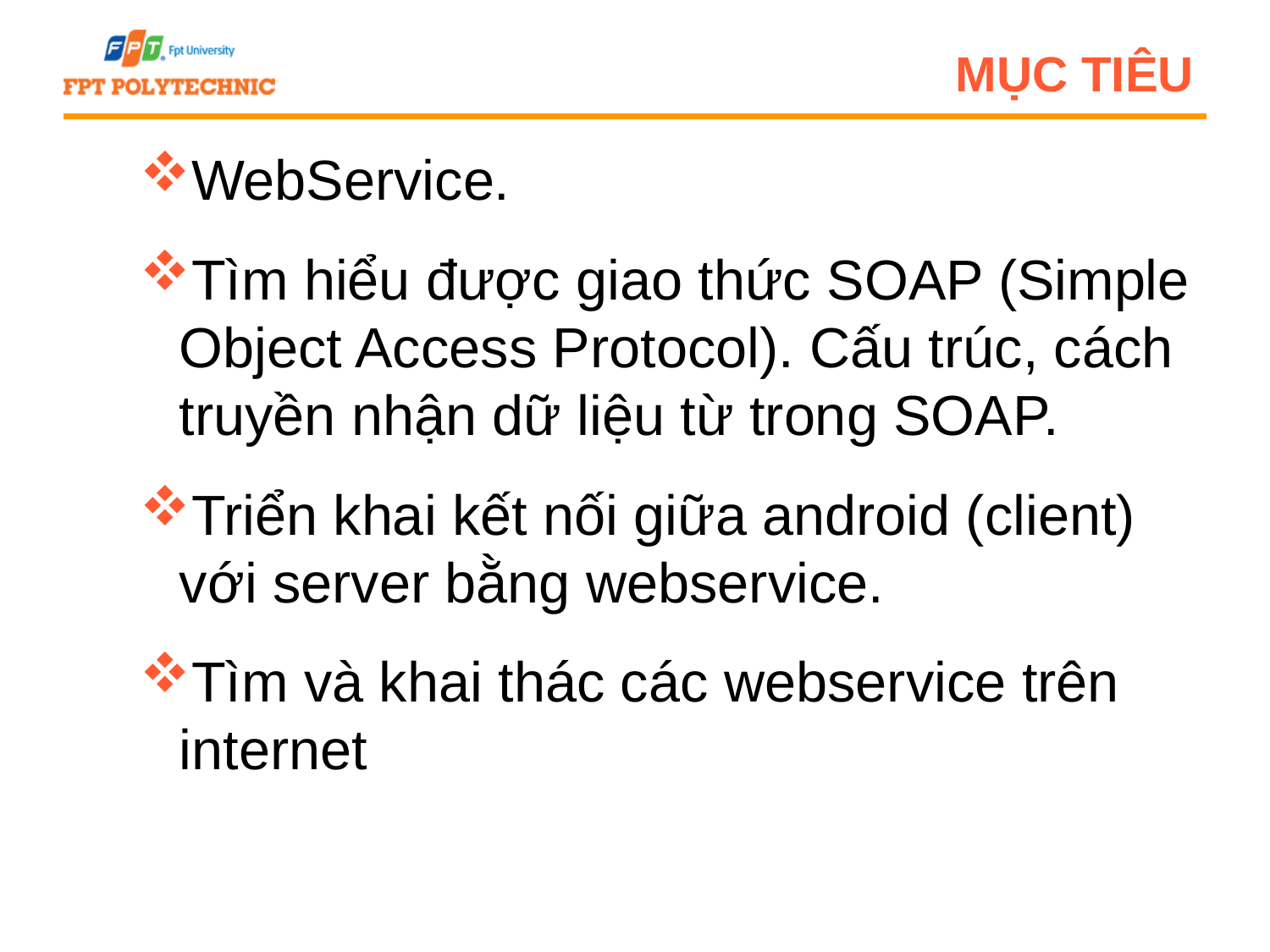

# Mục tiêu
WebService.
Tìm hiểu được giao thức SOAP (Simple Object Access Protocol). Cấu trúc, cách truyền nhận dữ liệu từ trong SOAP.
Triển khai kết nối giữa android (client) với server bằng webservice.
Tìm và khai thác các webservice trên internet